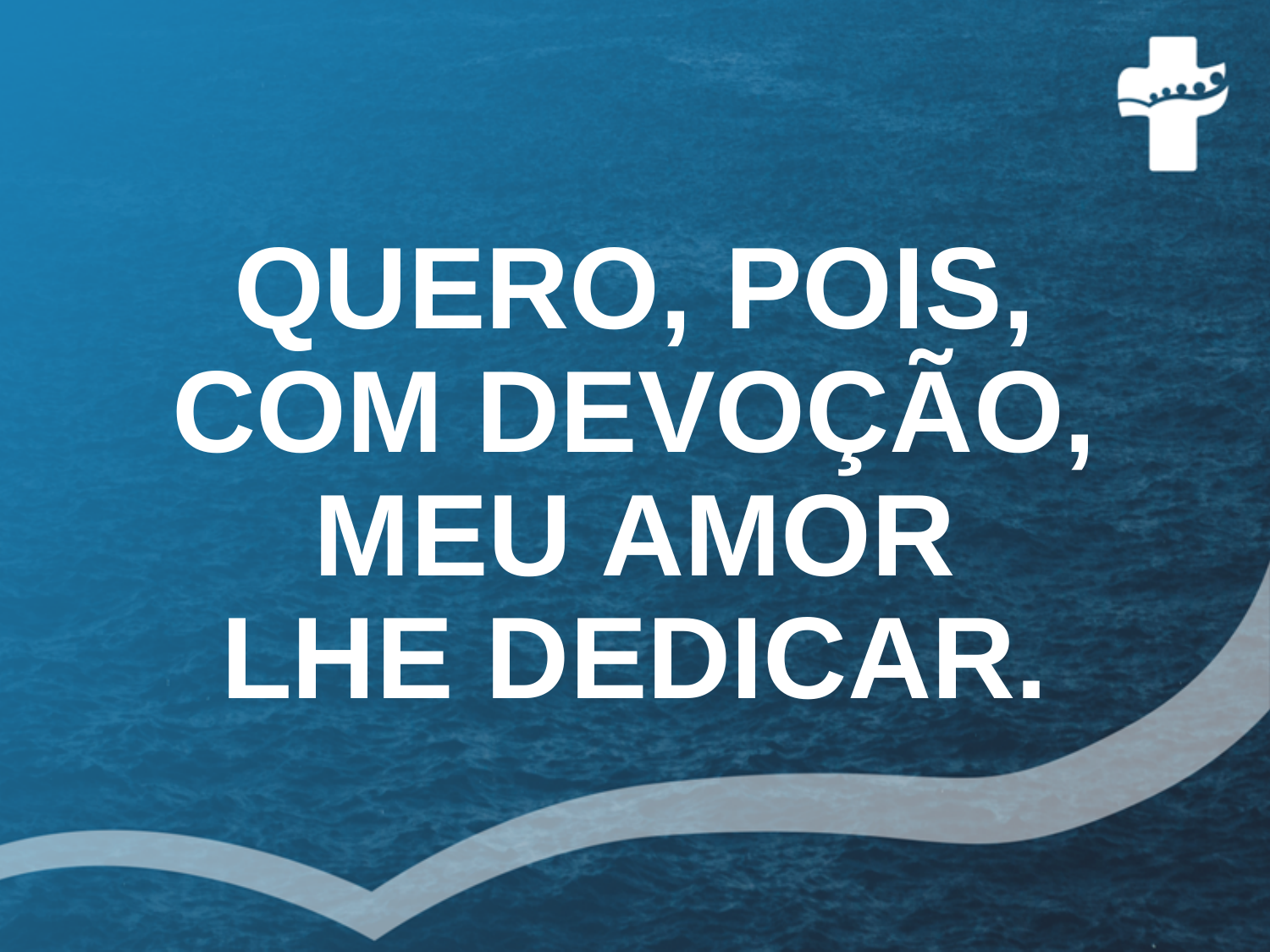

# QUERO, POIS, COM DEVOÇÃO, MEU AMOR LHE DEDICAR.